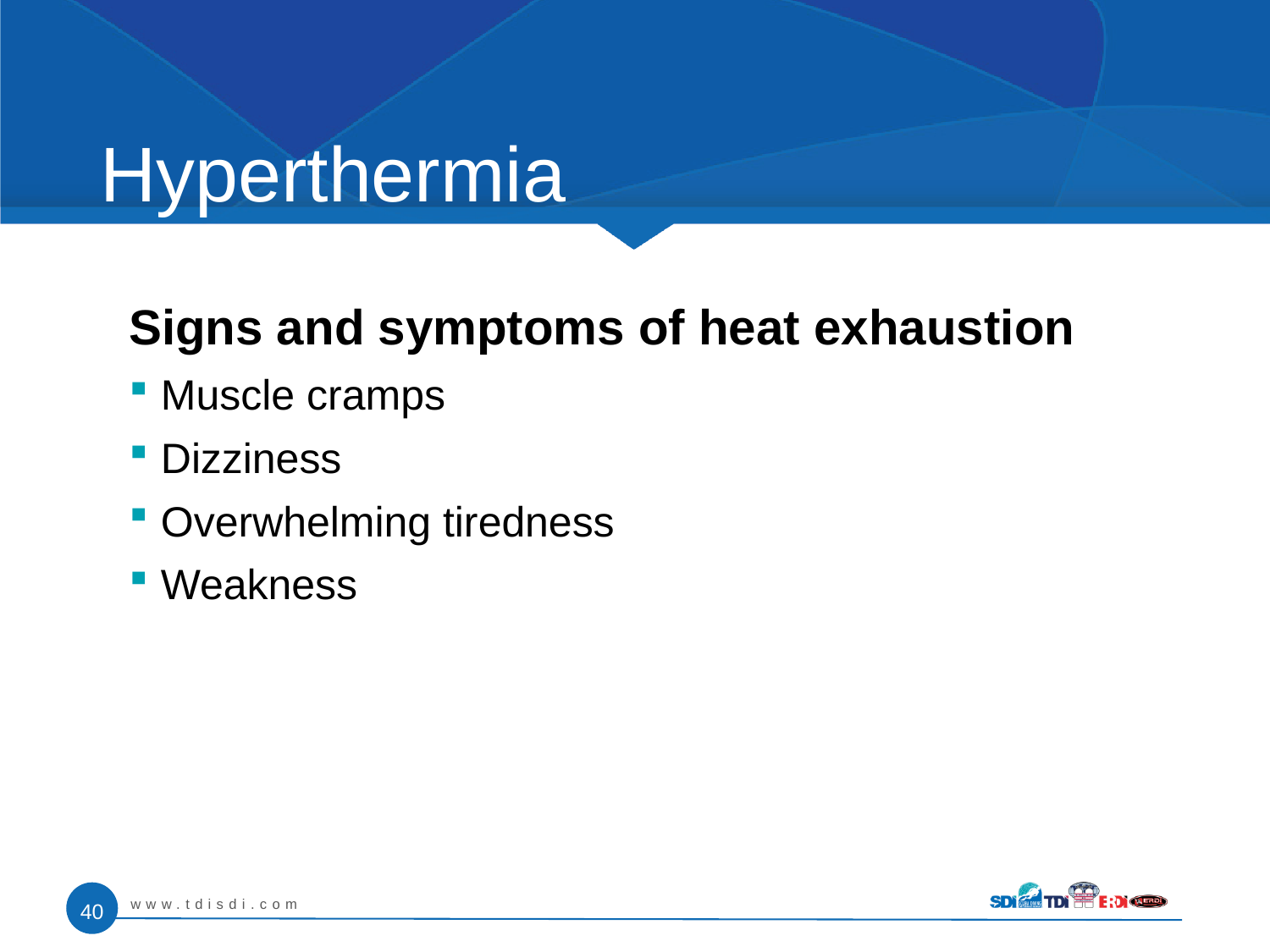

# Hyperthermia
Signs and symptoms of heat exhaustion
Muscle cramps
Dizziness
Overwhelming tiredness
Weakness
www.tdisdi.com
40